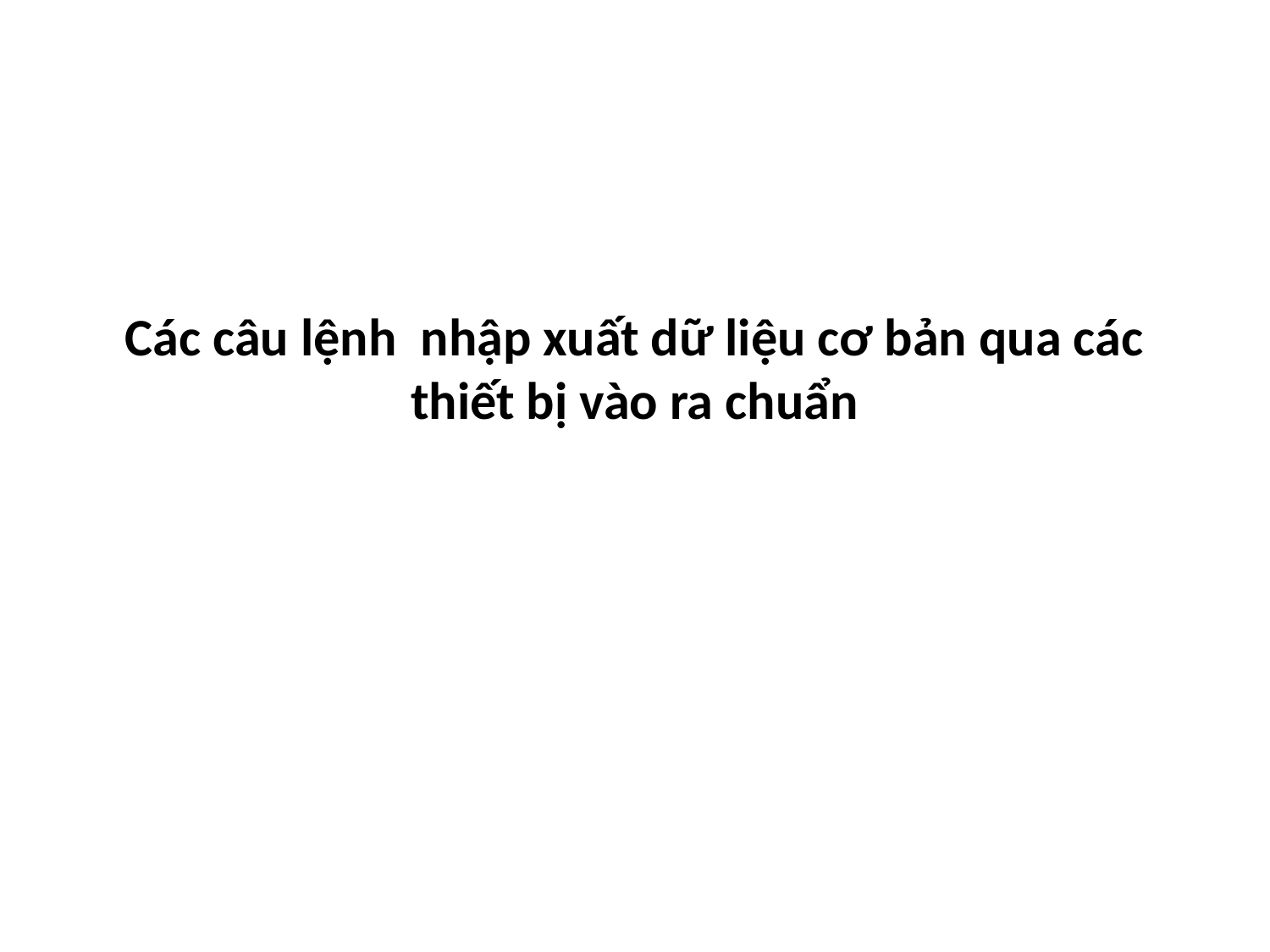

# Các câu lệnh  nhập xuất dữ liệu cơ bản qua các thiết bị vào ra chuẩn